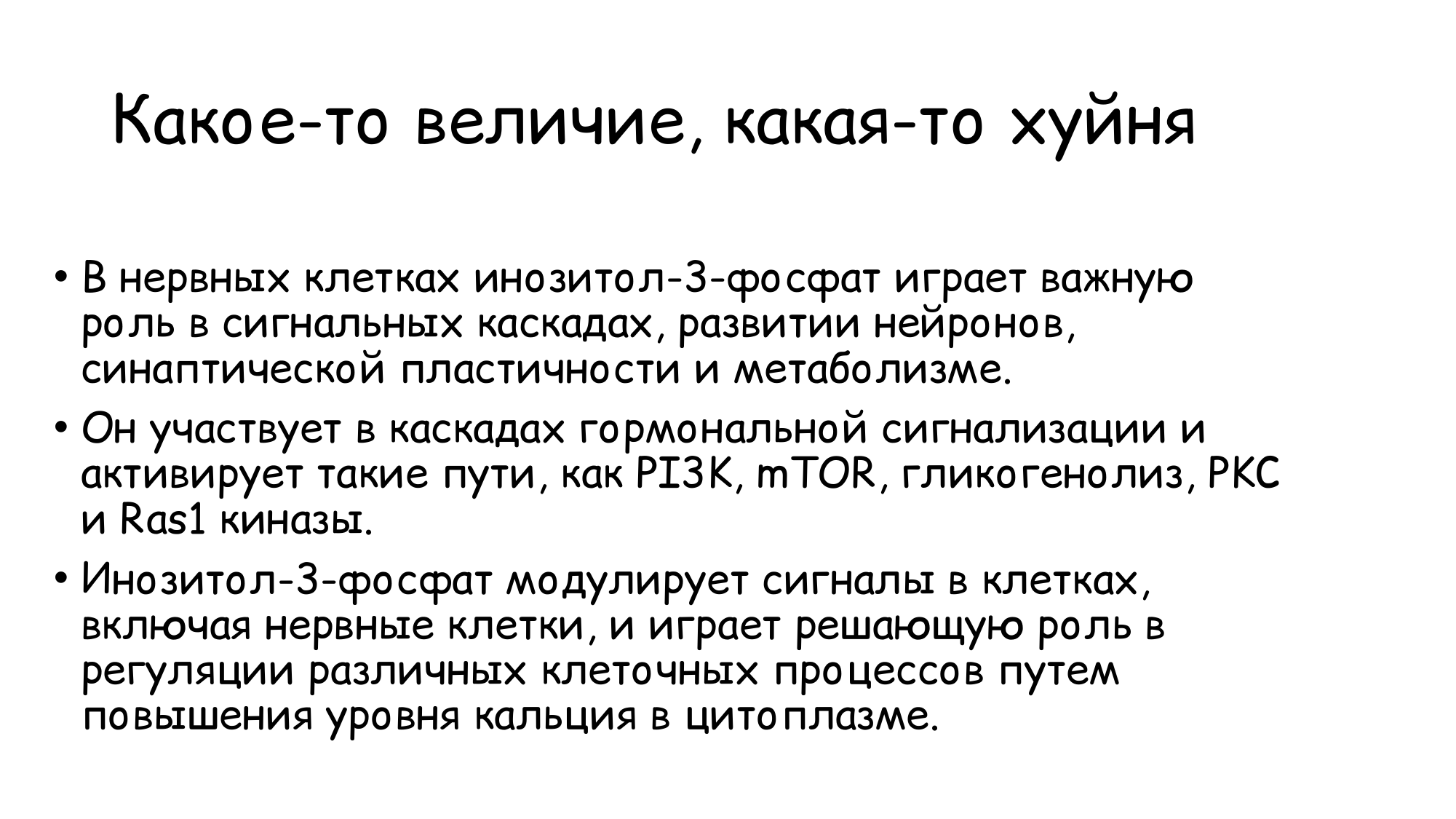

# Какое-то величие, какая-то хуйня
В нервных клетках инозитол-3-фосфат играет важную роль в сигнальных каскадах, развитии нейронов, синаптической пластичности и метаболизме.
Он участвует в каскадах гормональной сигнализации и активирует такие пути, как PI3K, mTOR, гликогенолиз, PKC и Ras1 киназы.
Инозитол-3-фосфат модулирует сигналы в клетках, включая нервные клетки, и играет решающую роль в регуляции различных клеточных процессов путем повышения уровня кальция в цитоплазме.